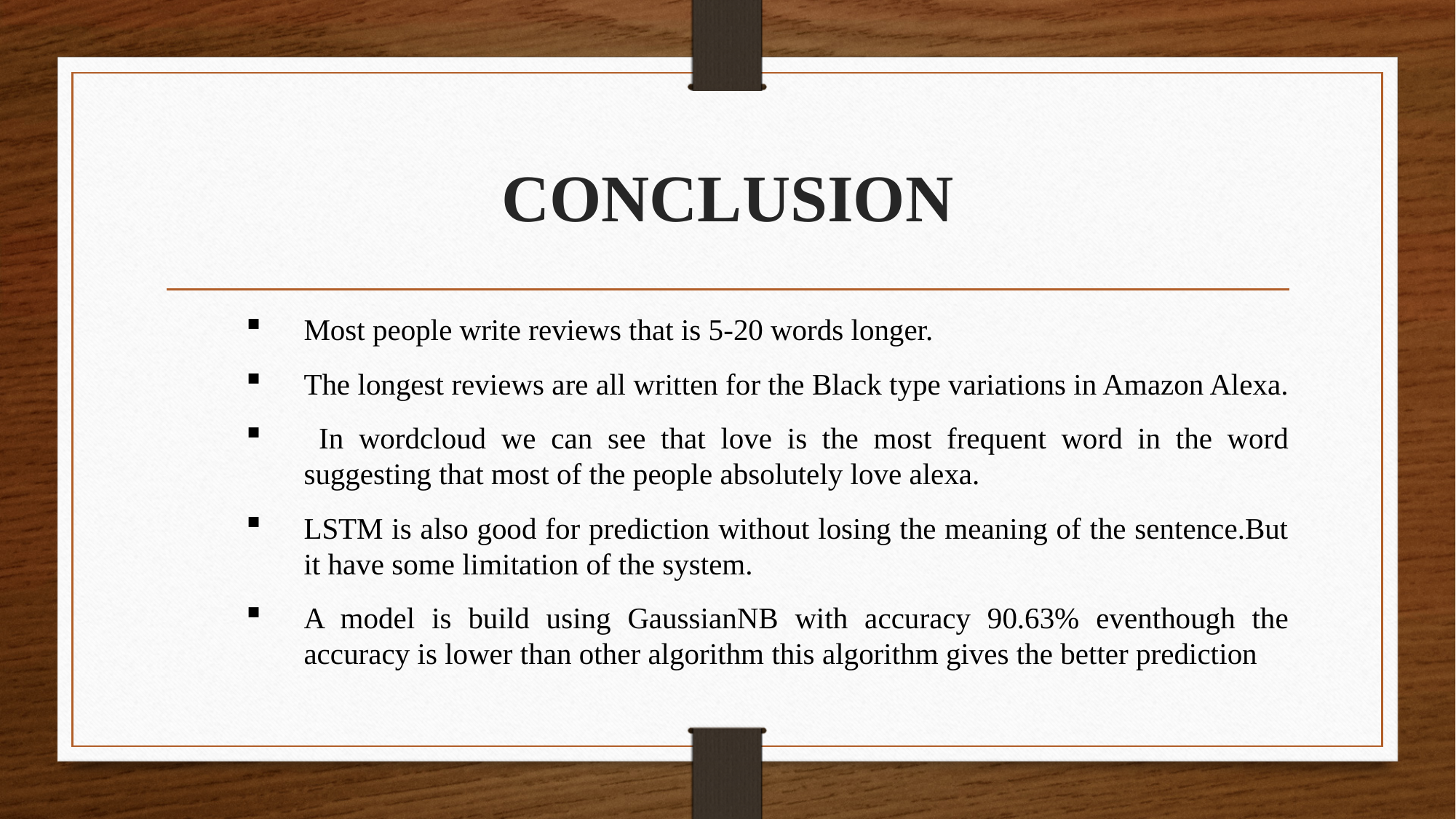

# CONCLUSION
Most people write reviews that is 5-20 words longer.
The longest reviews are all written for the Black type variations in Amazon Alexa.
 In wordcloud we can see that love is the most frequent word in the word suggesting that most of the people absolutely love alexa.
LSTM is also good for prediction without losing the meaning of the sentence.But it have some limitation of the system.
A model is build using GaussianNB with accuracy 90.63% eventhough the accuracy is lower than other algorithm this algorithm gives the better prediction